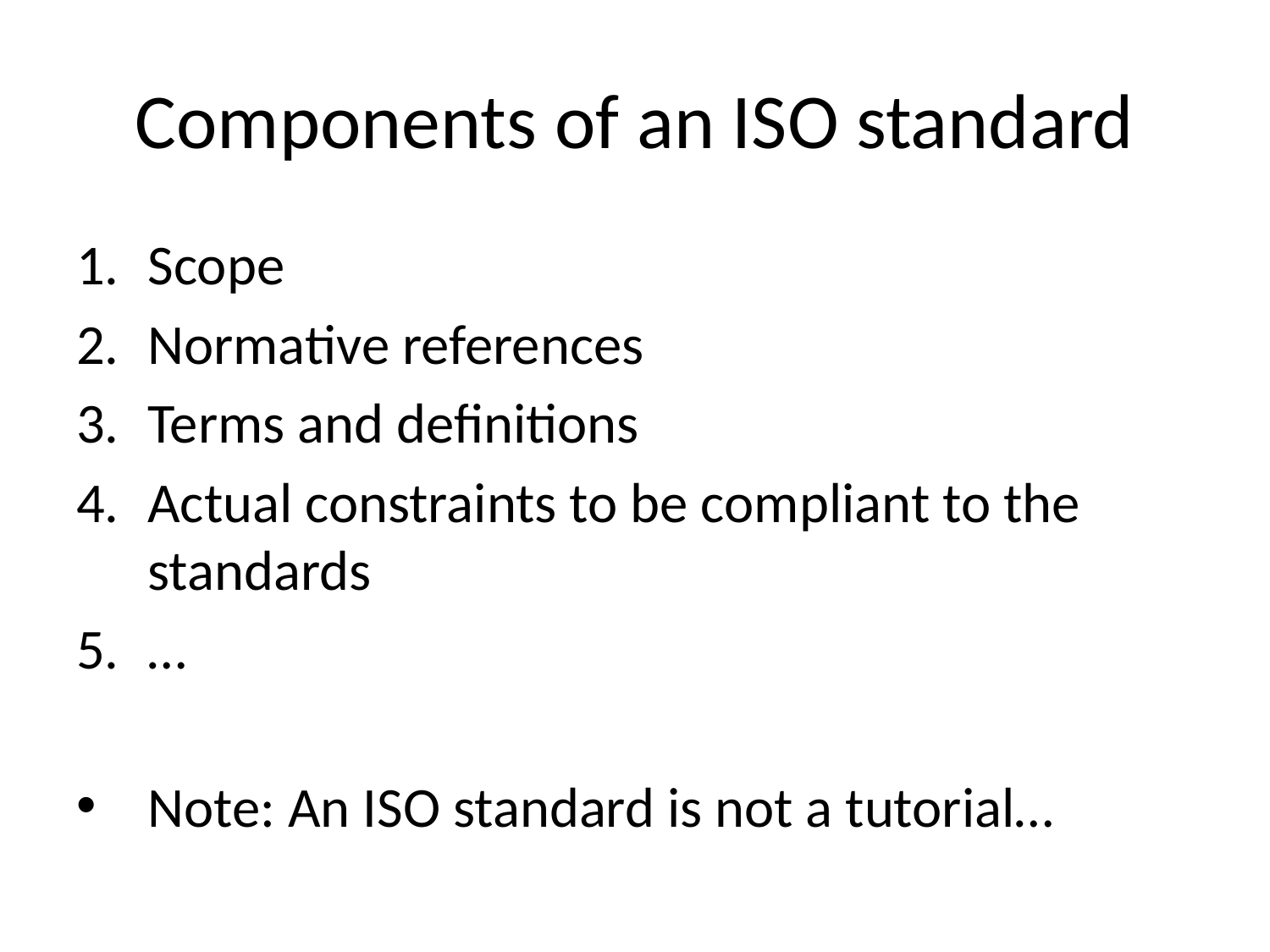

# Components of an ISO standard
Scope
Normative references
Terms and definitions
Actual constraints to be compliant to the standards
…

Note: An ISO standard is not a tutorial…